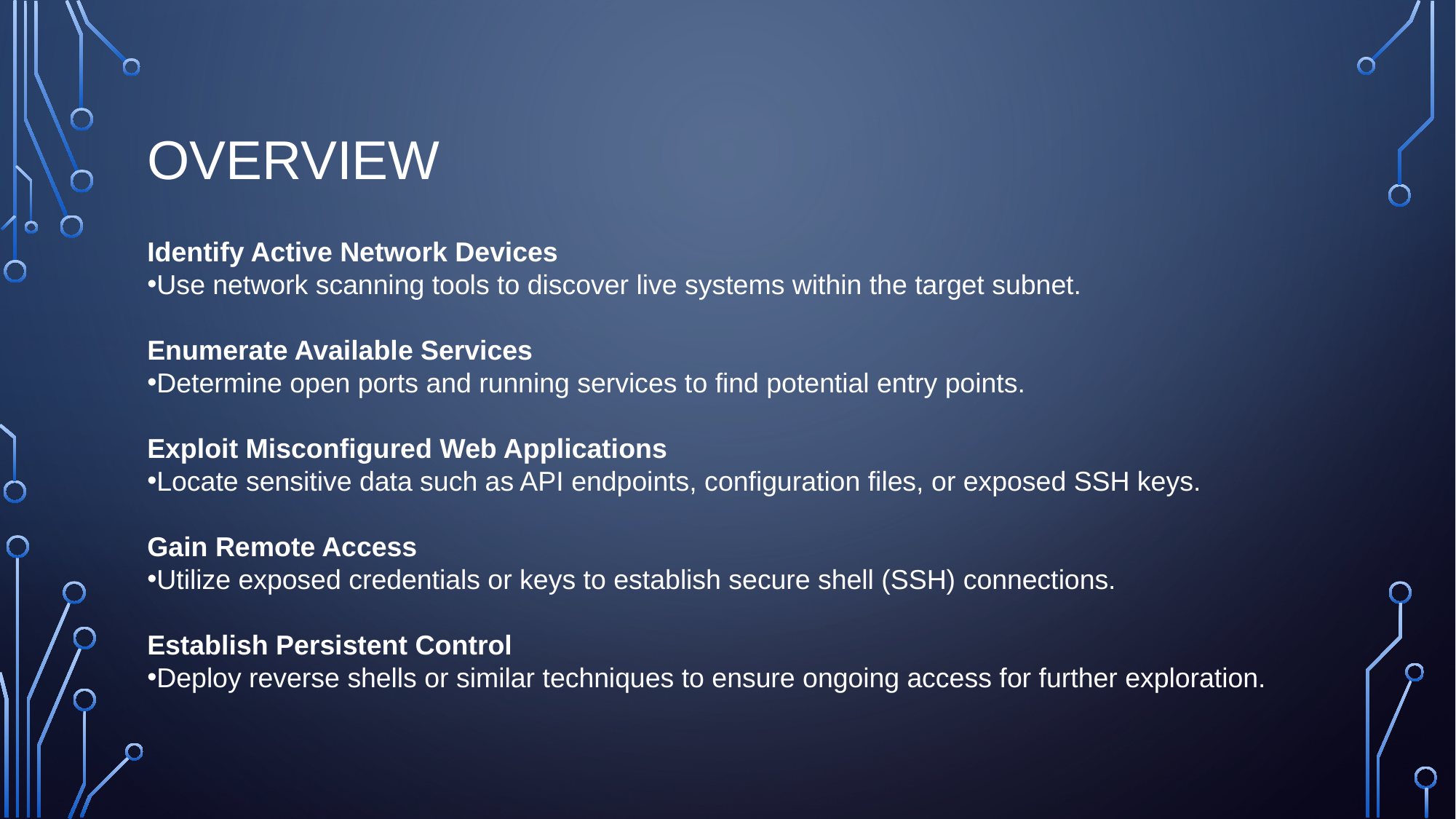

# Overview
Identify Active Network Devices
Use network scanning tools to discover live systems within the target subnet.

Enumerate Available Services
Determine open ports and running services to find potential entry points.

Exploit Misconfigured Web Applications
Locate sensitive data such as API endpoints, configuration files, or exposed SSH keys.

Gain Remote Access
Utilize exposed credentials or keys to establish secure shell (SSH) connections.

Establish Persistent Control
Deploy reverse shells or similar techniques to ensure ongoing access for further exploration.